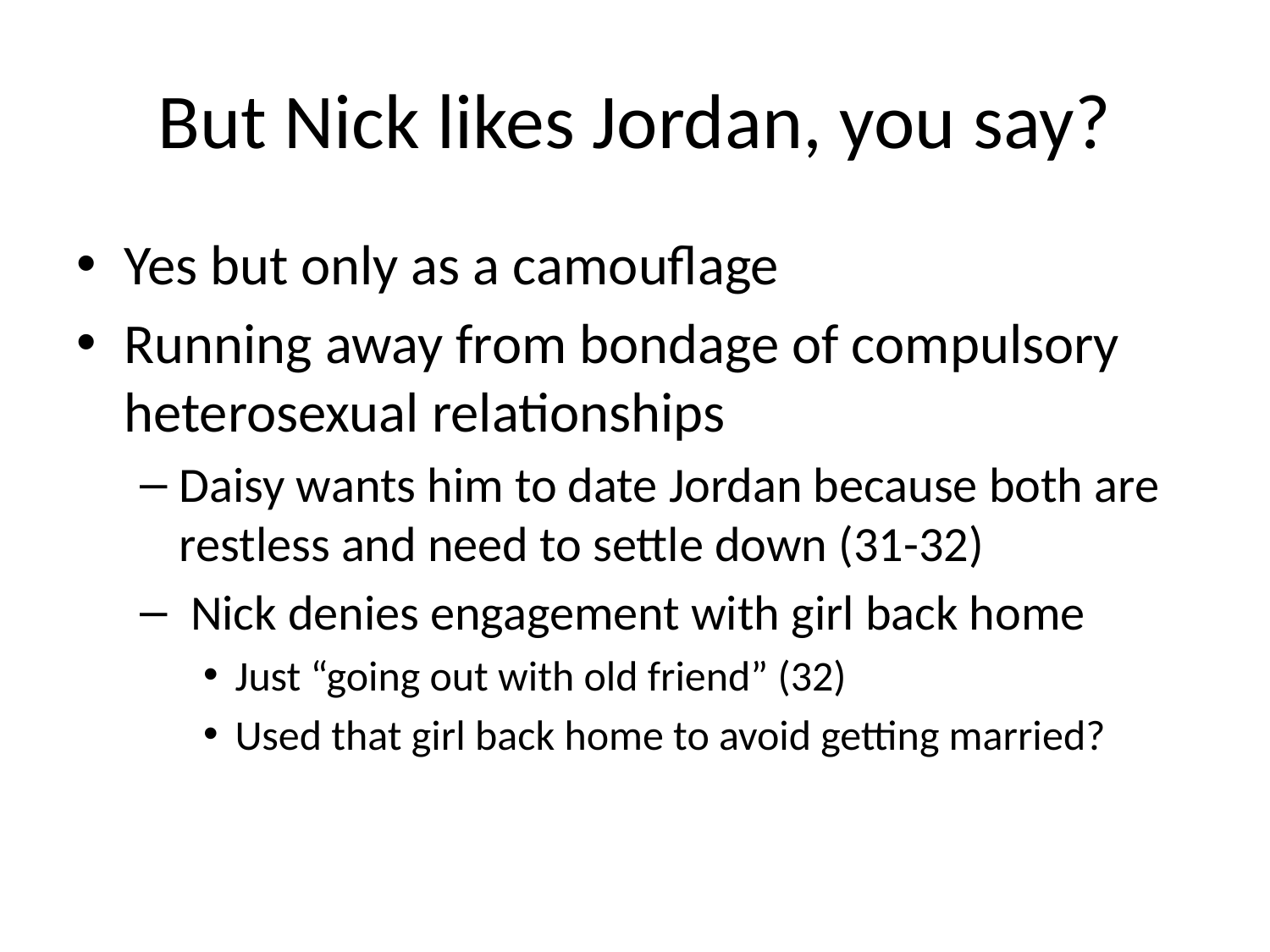

# But Nick likes Jordan, you say?
Yes but only as a camouflage
Running away from bondage of compulsory heterosexual relationships
Daisy wants him to date Jordan because both are restless and need to settle down (31-32)
 Nick denies engagement with girl back home
Just “going out with old friend” (32)
Used that girl back home to avoid getting married?